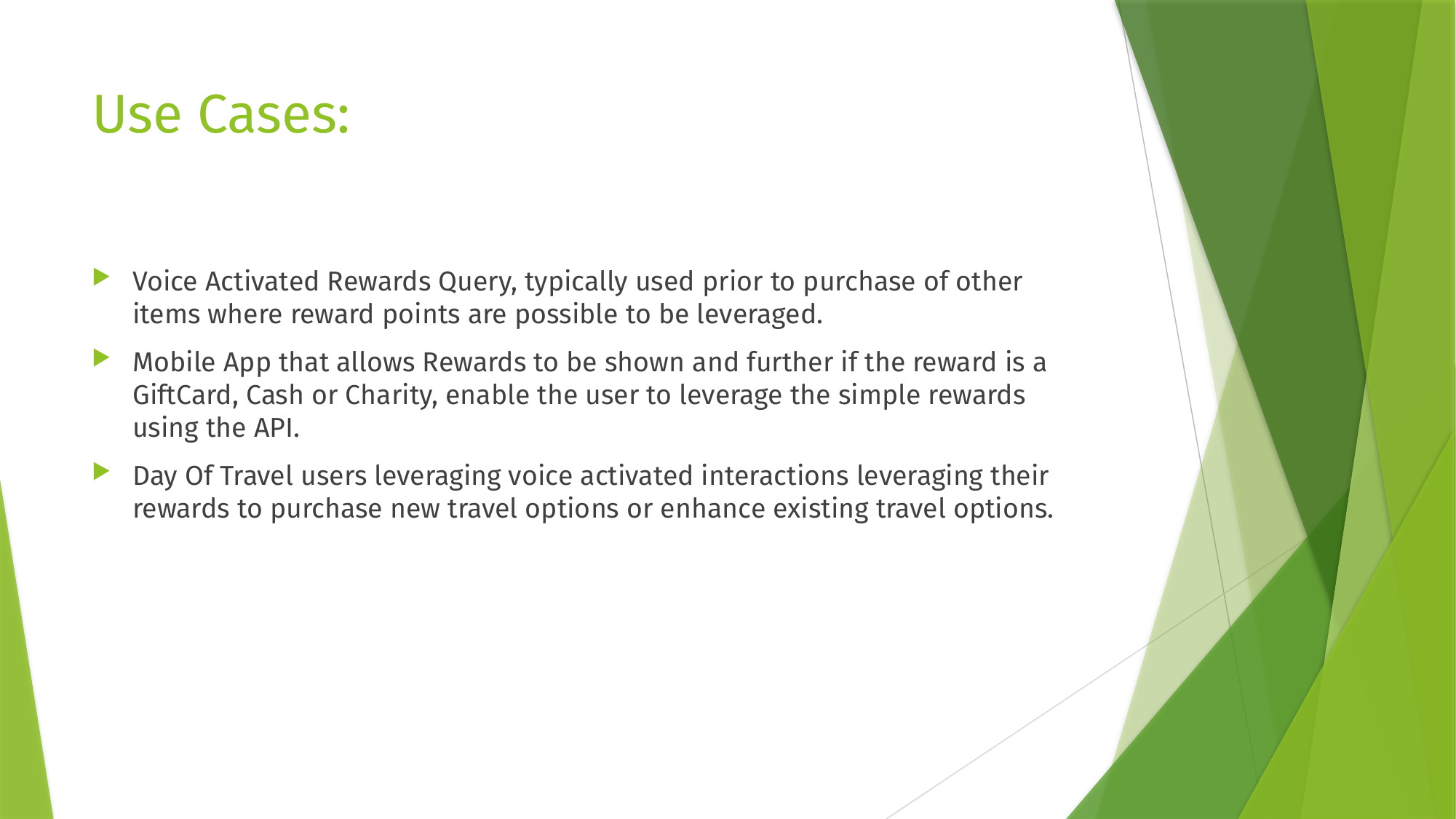

# Use Cases:
Voice Activated Rewards Query, typically used prior to purchase of other items where reward points are possible to be leveraged.
Mobile App that allows Rewards to be shown and further if the reward is a GiftCard, Cash or Charity, enable the user to leverage the simple rewards using the API.
Day Of Travel users leveraging voice activated interactions leveraging their rewards to purchase new travel options or enhance existing travel options.